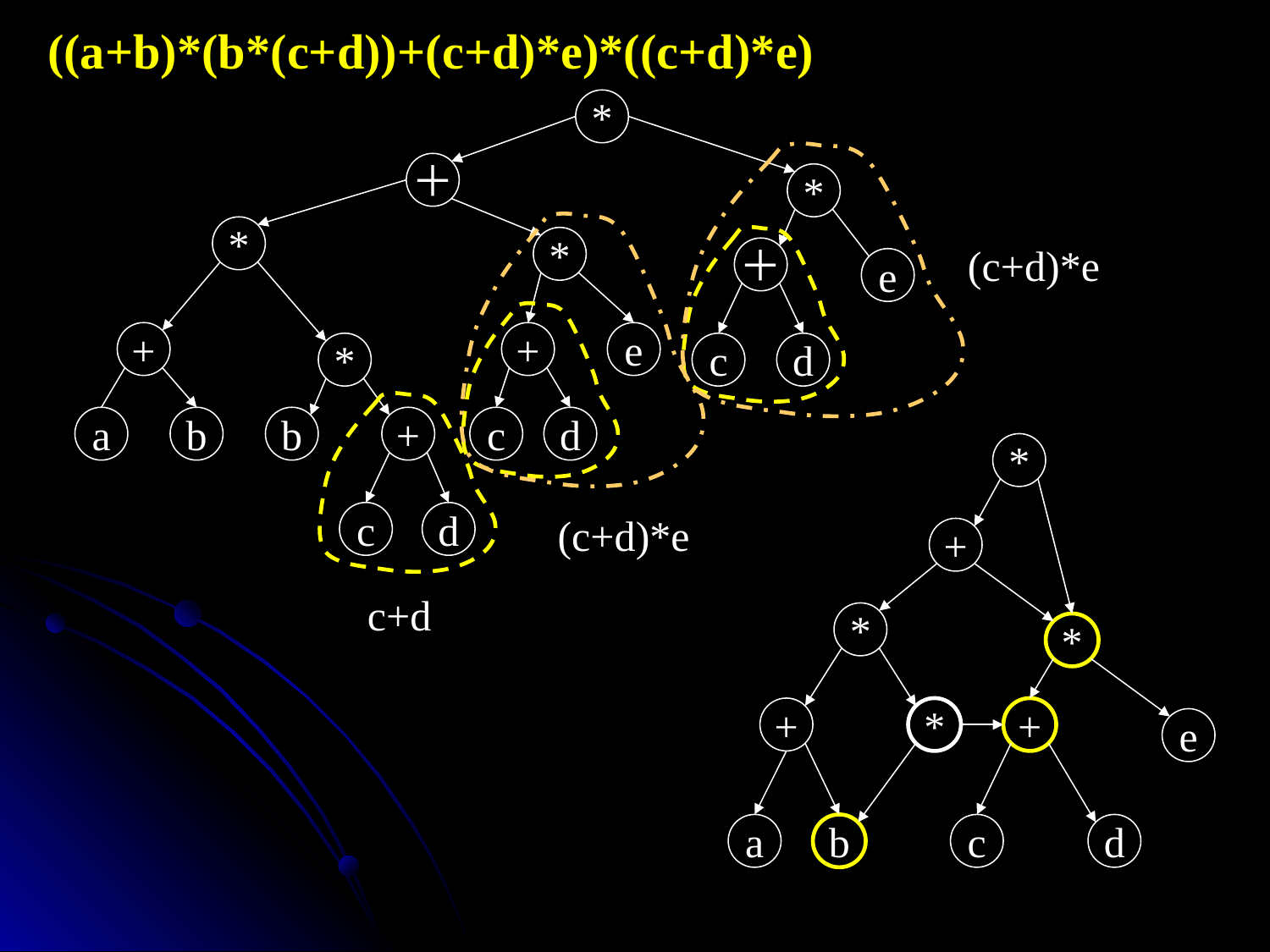

((a+b)*(b*(c+d))+(c+d)*e)*((c+d)*e)
*

＋
*

*

*
(c+d)*e
＋
e

+
+
e
*
c
d

a
b
b
+
c
d
*
+
*
*
+
*
+
e
a
b
c
d
c
d
(c+d)*e
c+d